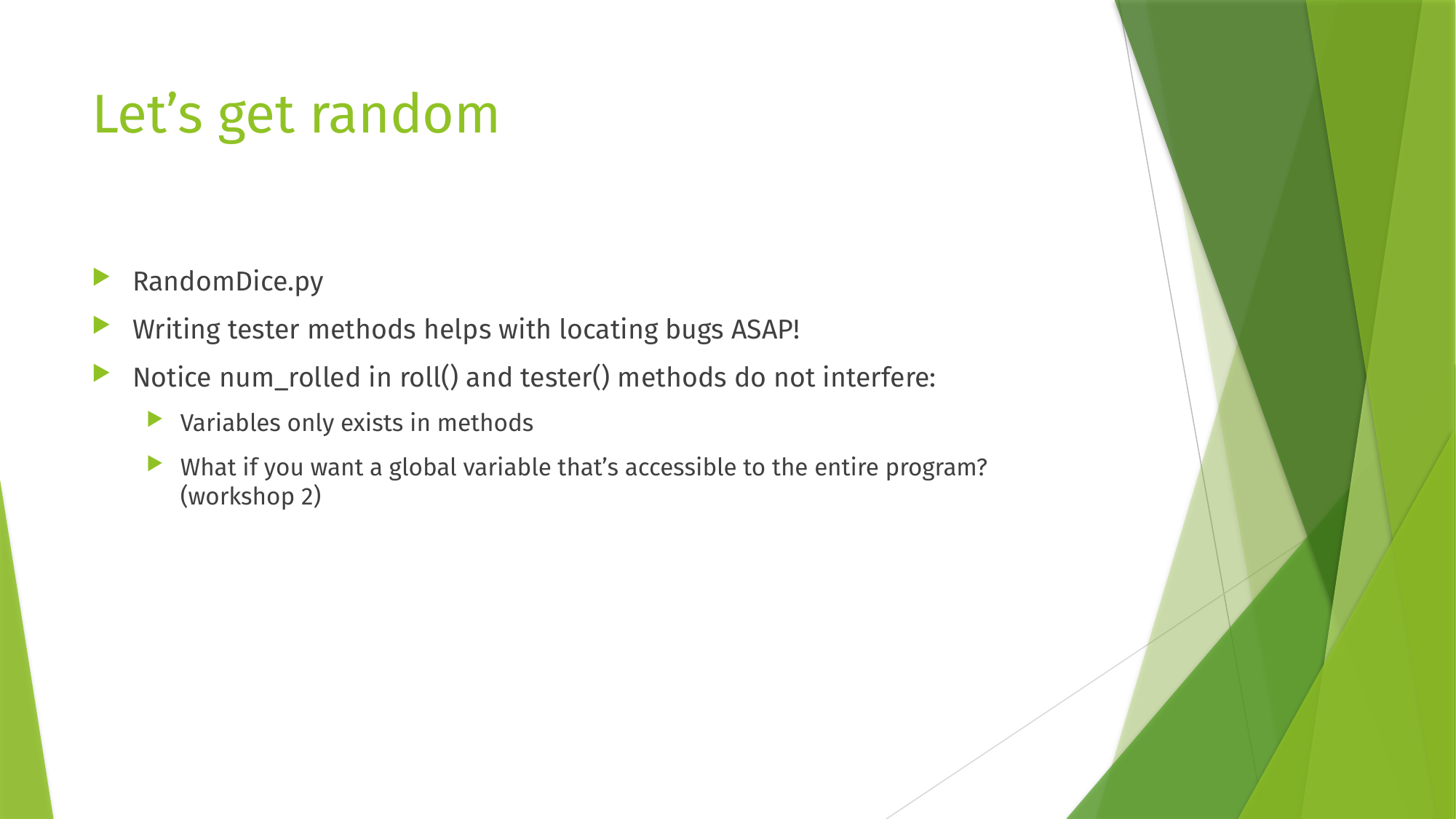

# Let’s get random
RandomDice.py
Writing tester methods helps with locating bugs ASAP!
Notice num_rolled in roll() and tester() methods do not interfere:
Variables only exists in methods
What if you want a global variable that’s accessible to the entire program? (workshop 2)